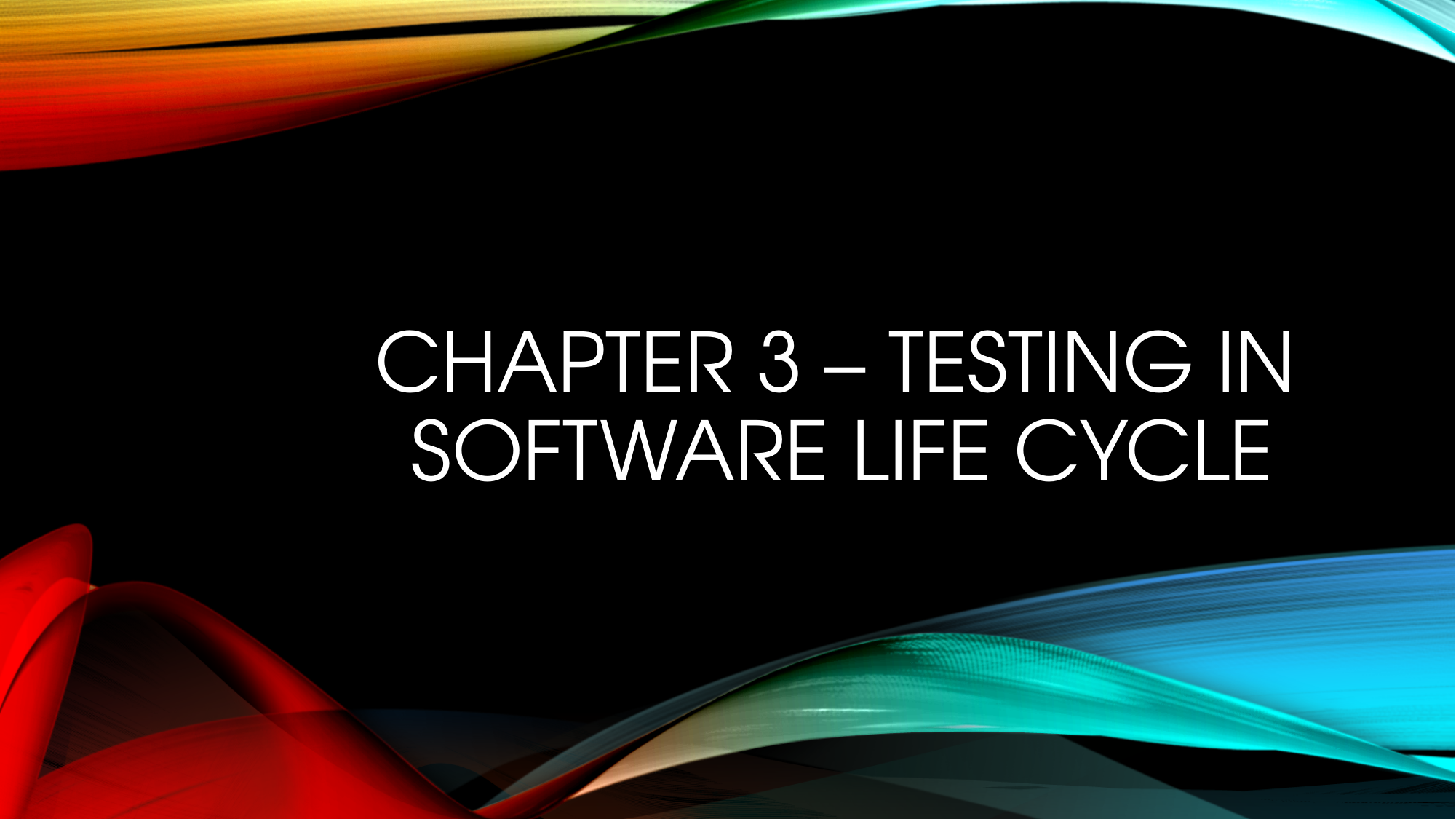

# Chapter 3 – Testing in software life cycle